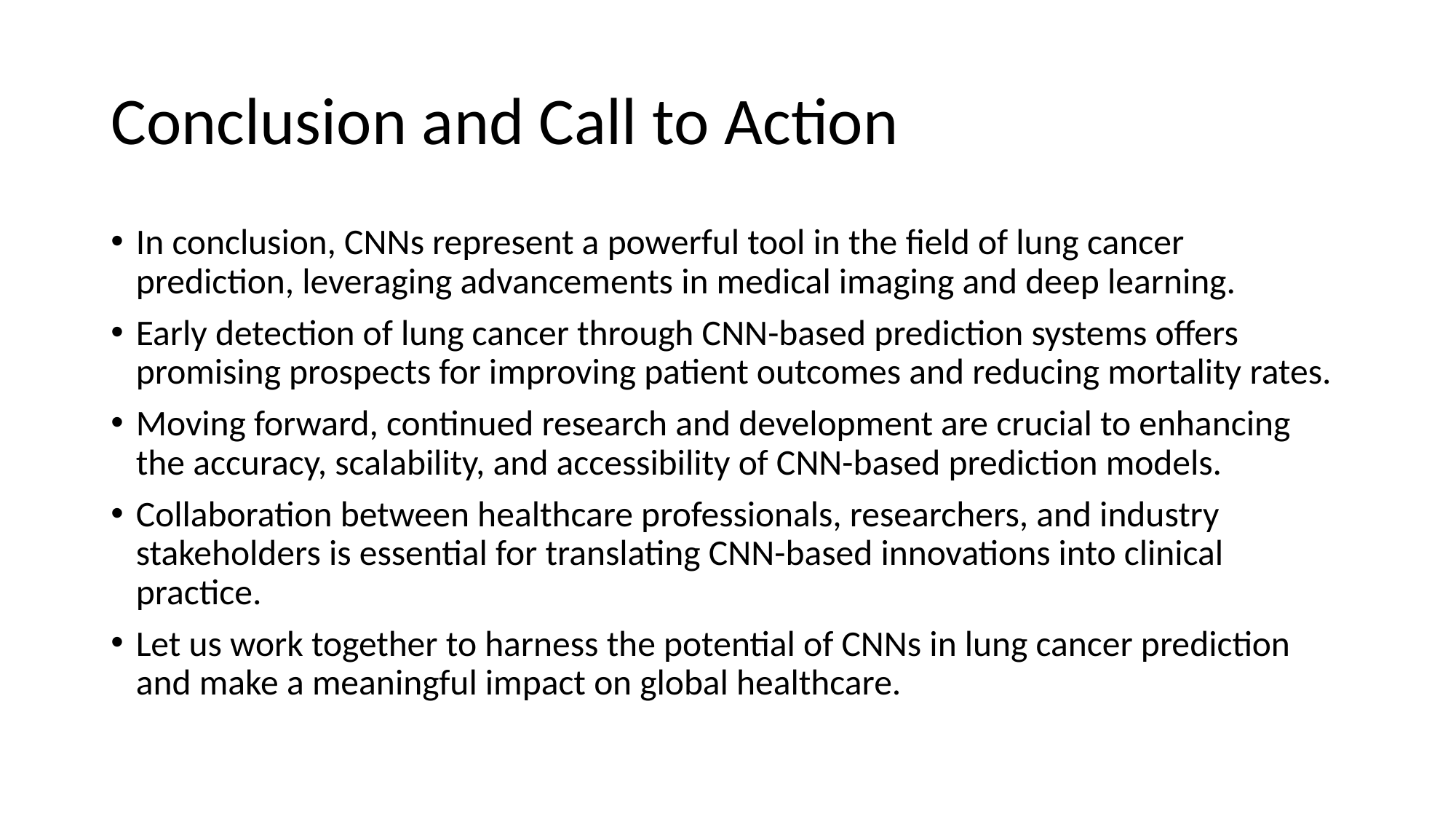

# Conclusion and Call to Action
In conclusion, CNNs represent a powerful tool in the field of lung cancer prediction, leveraging advancements in medical imaging and deep learning.
Early detection of lung cancer through CNN-based prediction systems offers promising prospects for improving patient outcomes and reducing mortality rates.
Moving forward, continued research and development are crucial to enhancing the accuracy, scalability, and accessibility of CNN-based prediction models.
Collaboration between healthcare professionals, researchers, and industry stakeholders is essential for translating CNN-based innovations into clinical practice.
Let us work together to harness the potential of CNNs in lung cancer prediction and make a meaningful impact on global healthcare.